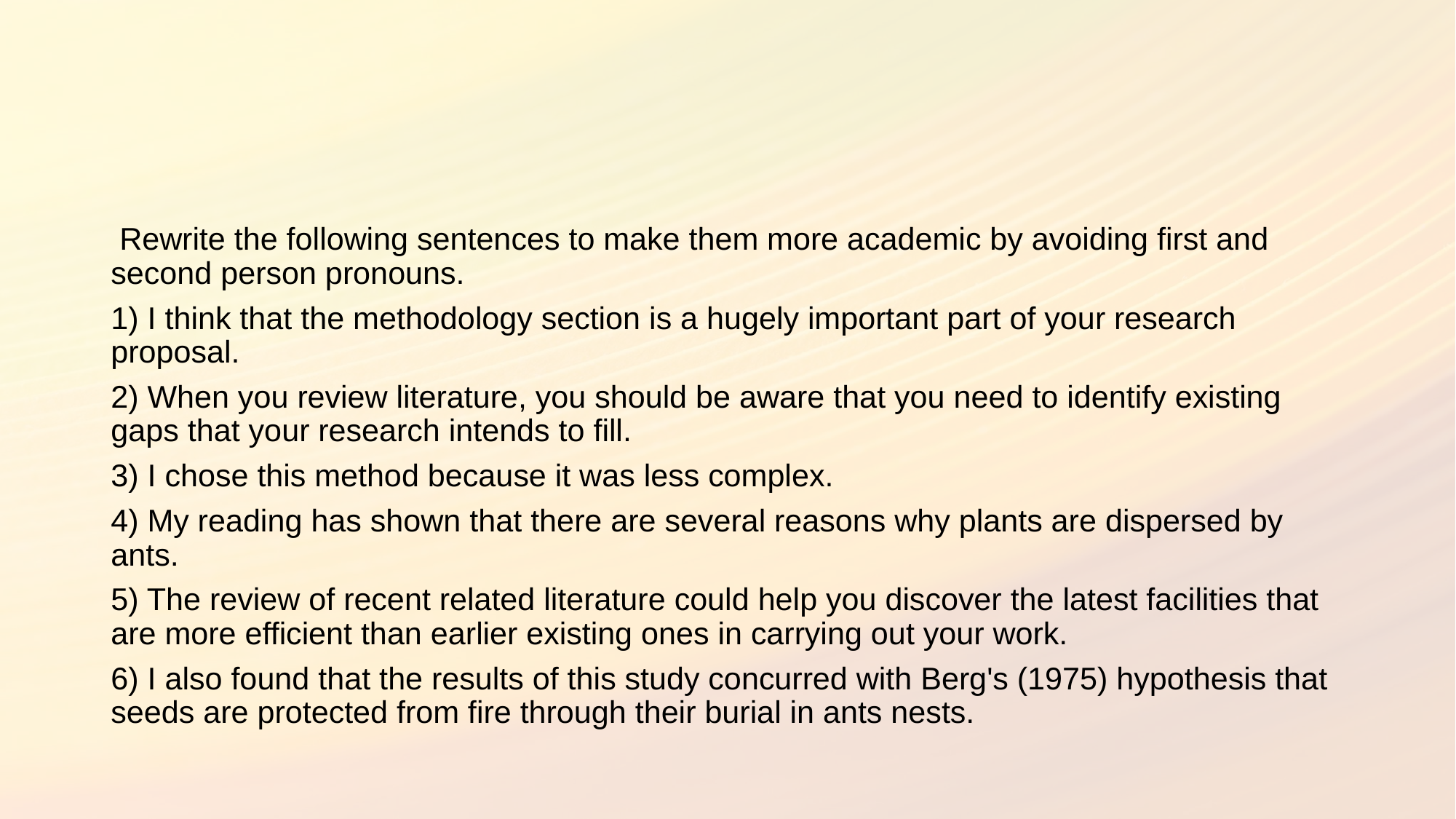

#
 Rewrite the following sentences to make them more academic by avoiding first and second person pronouns.
1) I think that the methodology section is a hugely important part of your research proposal.
2) When you review literature, you should be aware that you need to identify existing gaps that your research intends to fill.
3) I chose this method because it was less complex.
4) My reading has shown that there are several reasons why plants are dispersed by ants.
5) The review of recent related literature could help you discover the latest facilities that are more efficient than earlier existing ones in carrying out your work.
6) I also found that the results of this study concurred with Berg's (1975) hypothesis that seeds are protected from fire through their burial in ants nests.